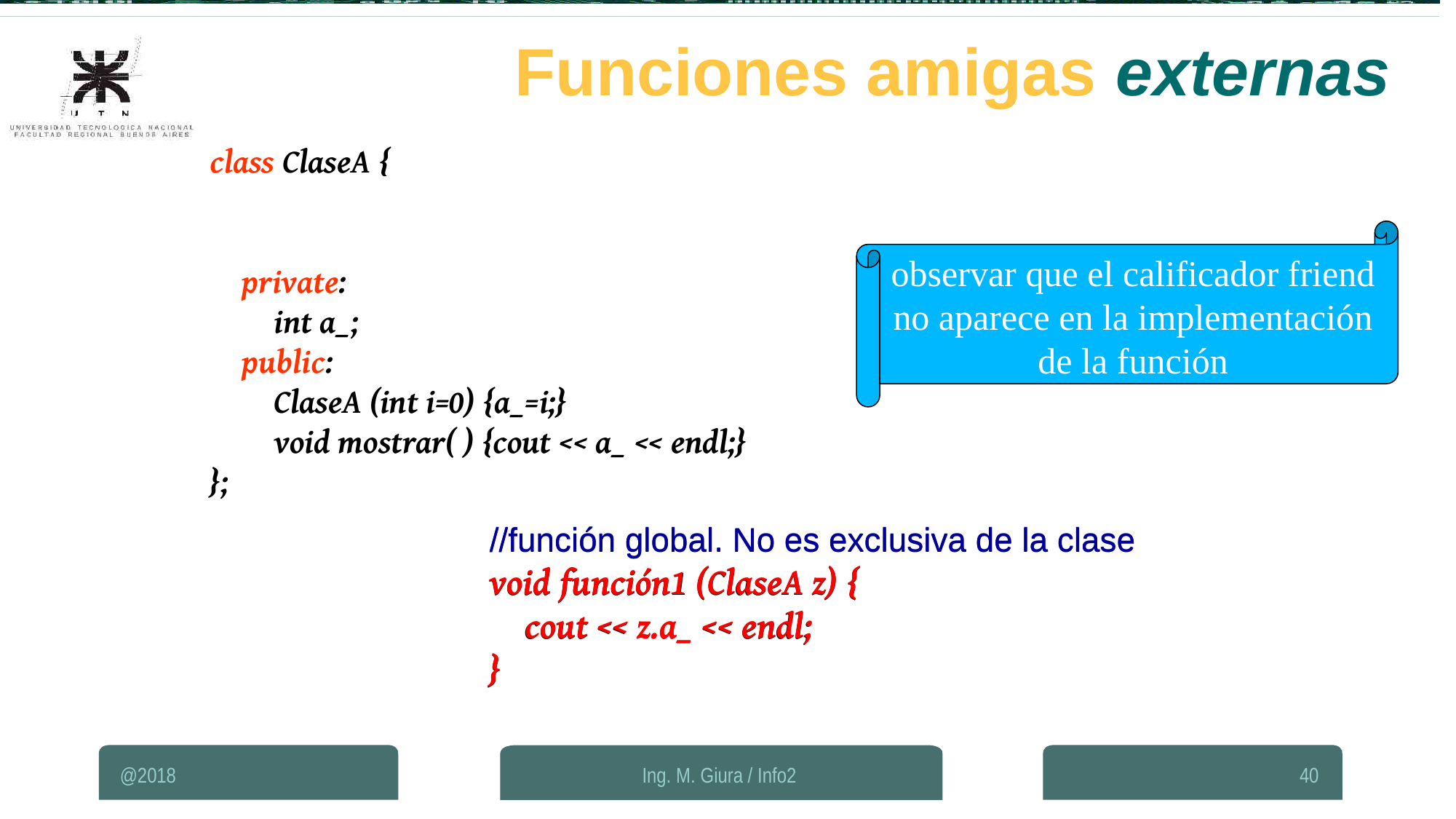

Funciones amigas externas
class ClaseA {
    //declaro función amiga de la clase
    friend void función1 (ClaseA);
    private:
        int a_;
    public:
        ClaseA (int i=0) {a_=i;}
        void mostrar( ) {cout << a_ << endl;}
};

observar que el calificador friend no aparece en la implementación de la función

//función global. No es exclusiva de la clase
void función1 (ClaseA z) {
    cout << z.a_ << endl;
}
//función global. No es exclusiva de la clase
void función1 (ClaseA z) {
    cout << z.a_ << endl;
}
@2018
Ing. M. Giura / Info2
40